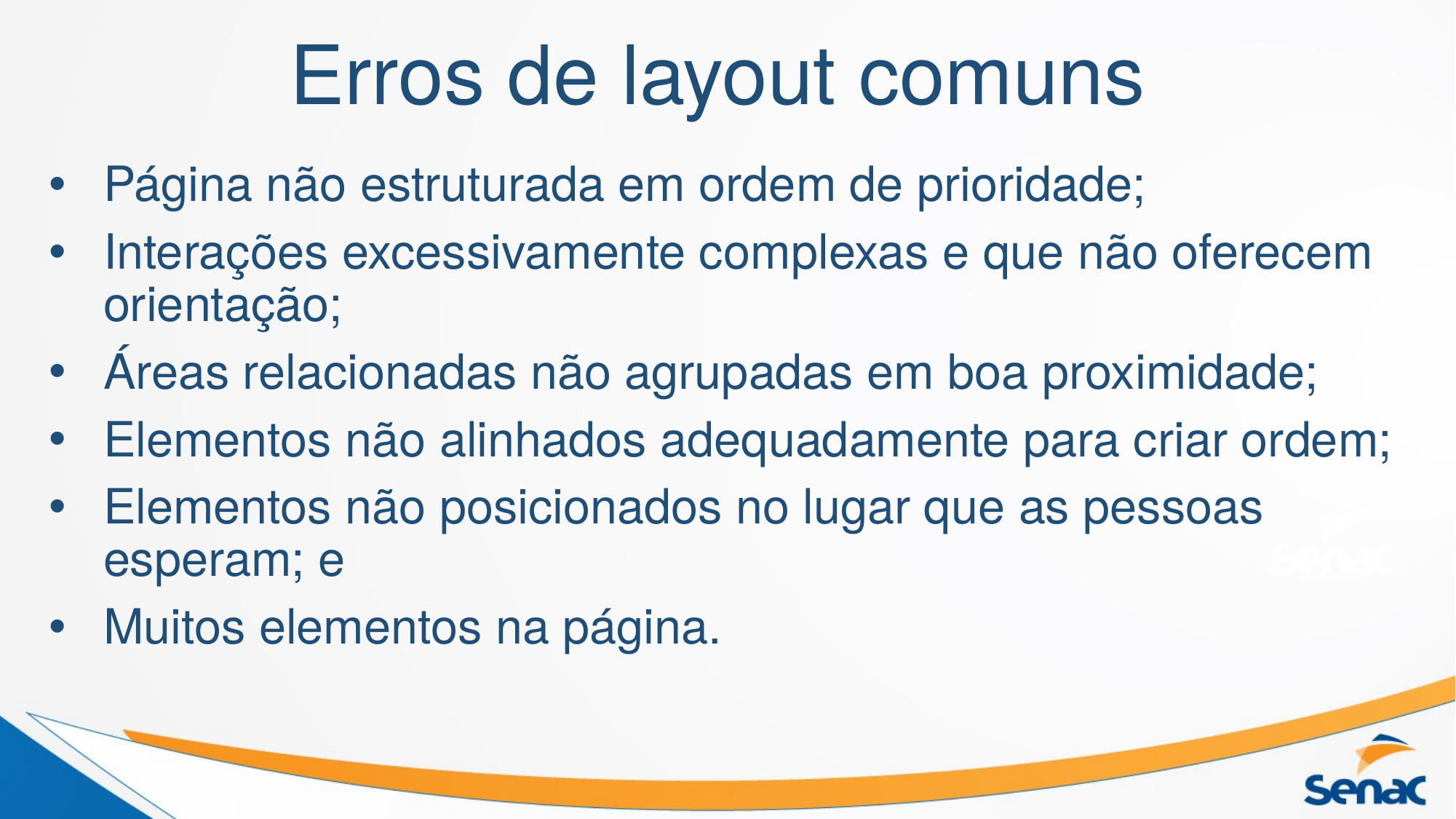

# Erros de layout comuns
Página não estruturada em ordem de prioridade;
Interações excessivamente complexas e que não oferecem orientação;
Áreas relacionadas não agrupadas em boa proximidade;
Elementos não alinhados adequadamente para criar ordem;
Elementos não posicionados no lugar que as pessoas esperam; e
Muitos elementos na página.